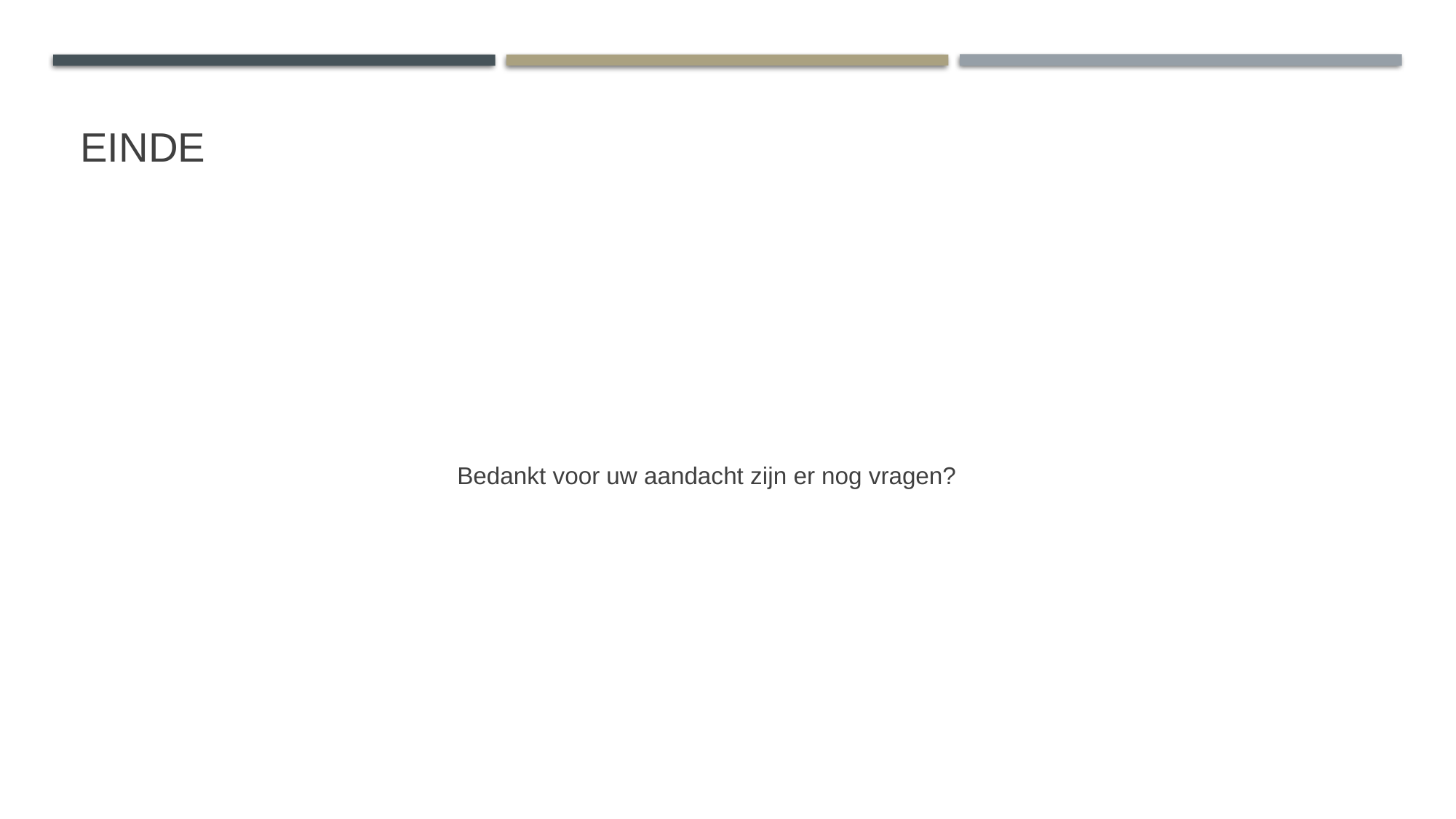

# Einde
Bedankt voor uw aandacht zijn er nog vragen?